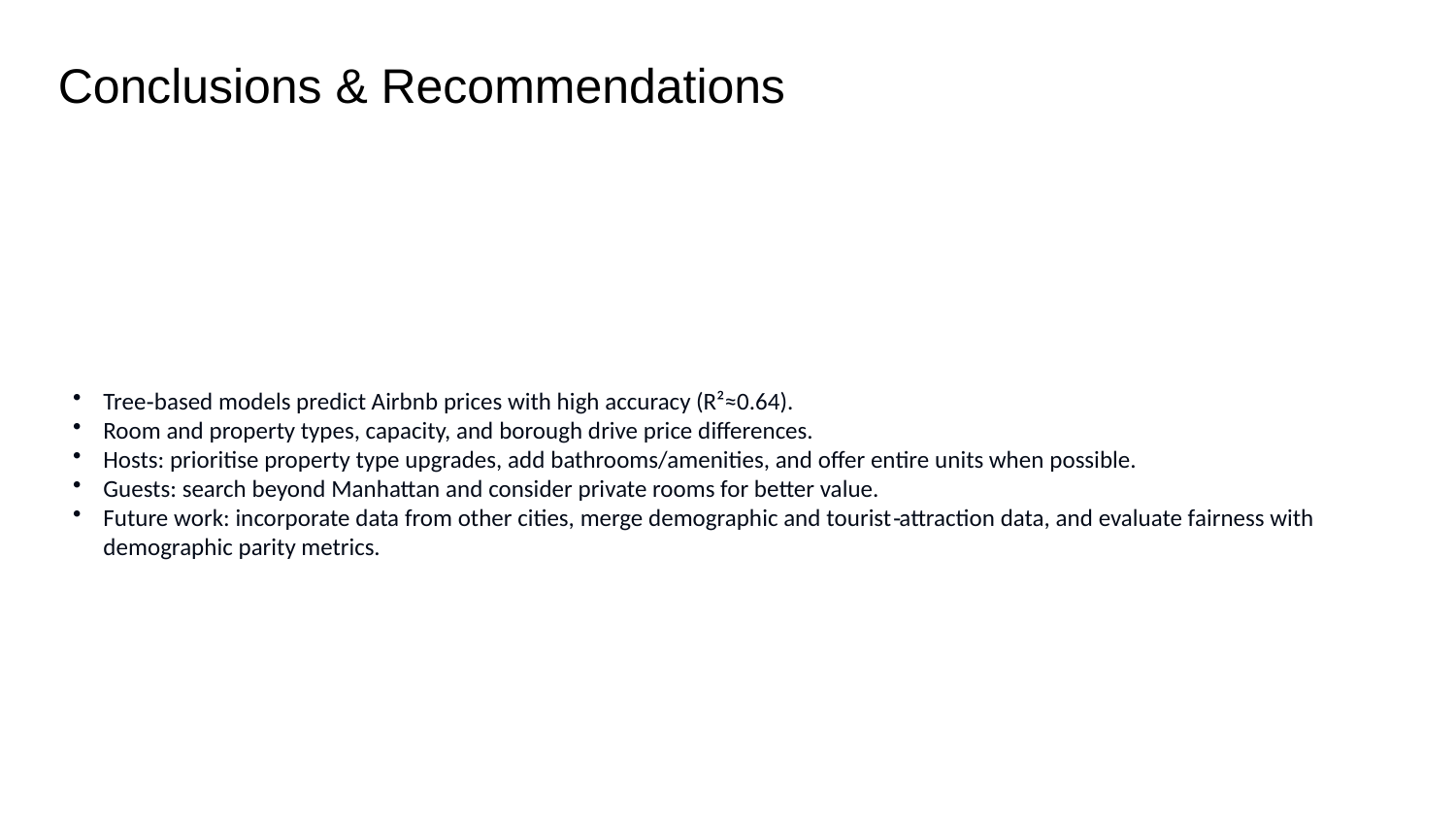

Conclusions & Recommendations
Tree‑based models predict Airbnb prices with high accuracy (R²≈0.64).
Room and property types, capacity, and borough drive price differences.
Hosts: prioritise property type upgrades, add bathrooms/amenities, and offer entire units when possible.
Guests: search beyond Manhattan and consider private rooms for better value.
Future work: incorporate data from other cities, merge demographic and tourist‑attraction data, and evaluate fairness with demographic parity metrics.